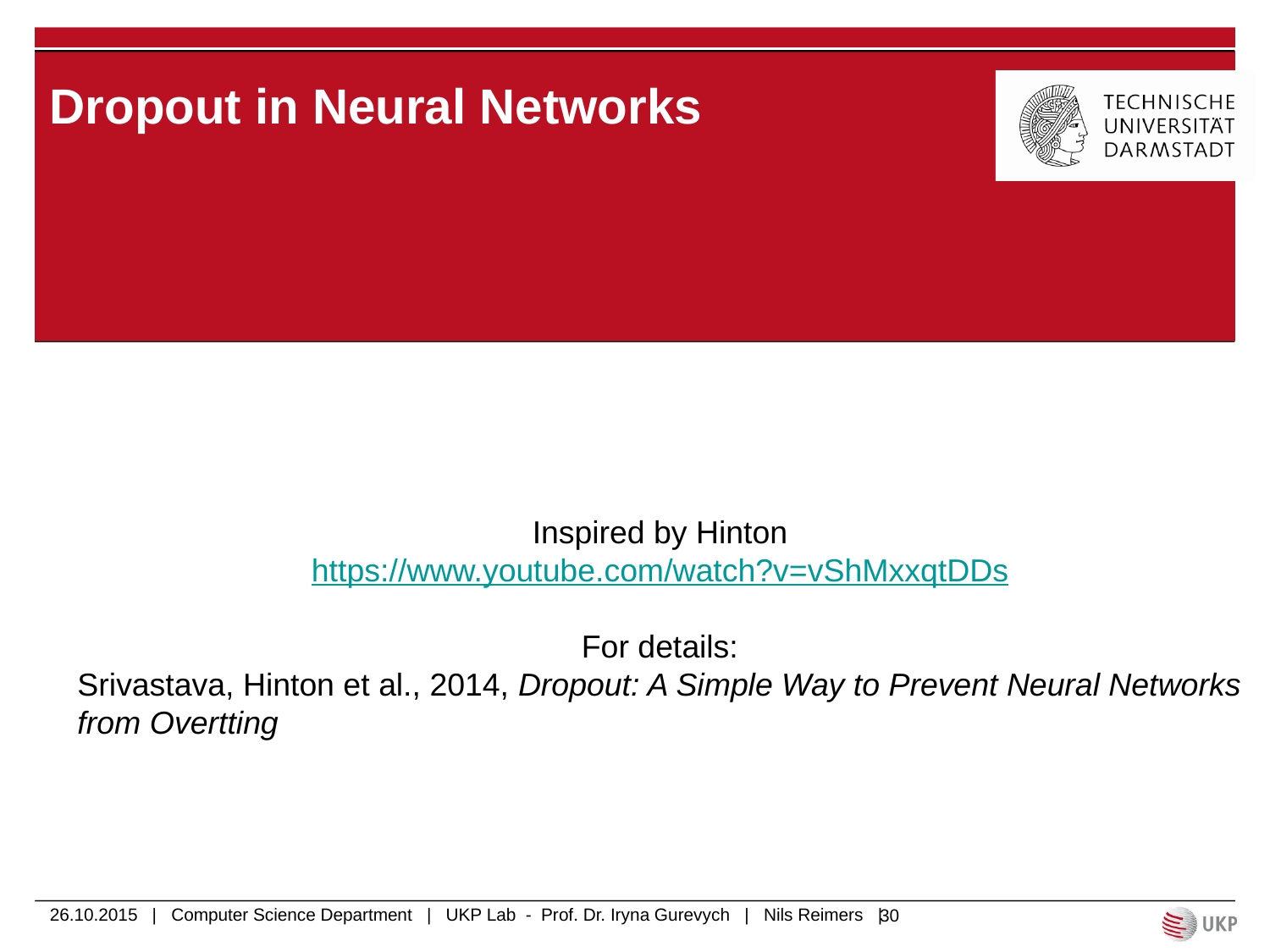

# Dropout in Neural Networks

Inspired by Hinton
https://www.youtube.com/watch?v=vShMxxqtDDs

For details:
Srivastava, Hinton et al., 2014, Dropout: A Simple Way to Prevent Neural Networks from Overtting

26.10.2015   |   Computer Science Department   |   UKP Lab  -  Prof. Dr. Iryna Gurevych   |   Nils Reimers   |